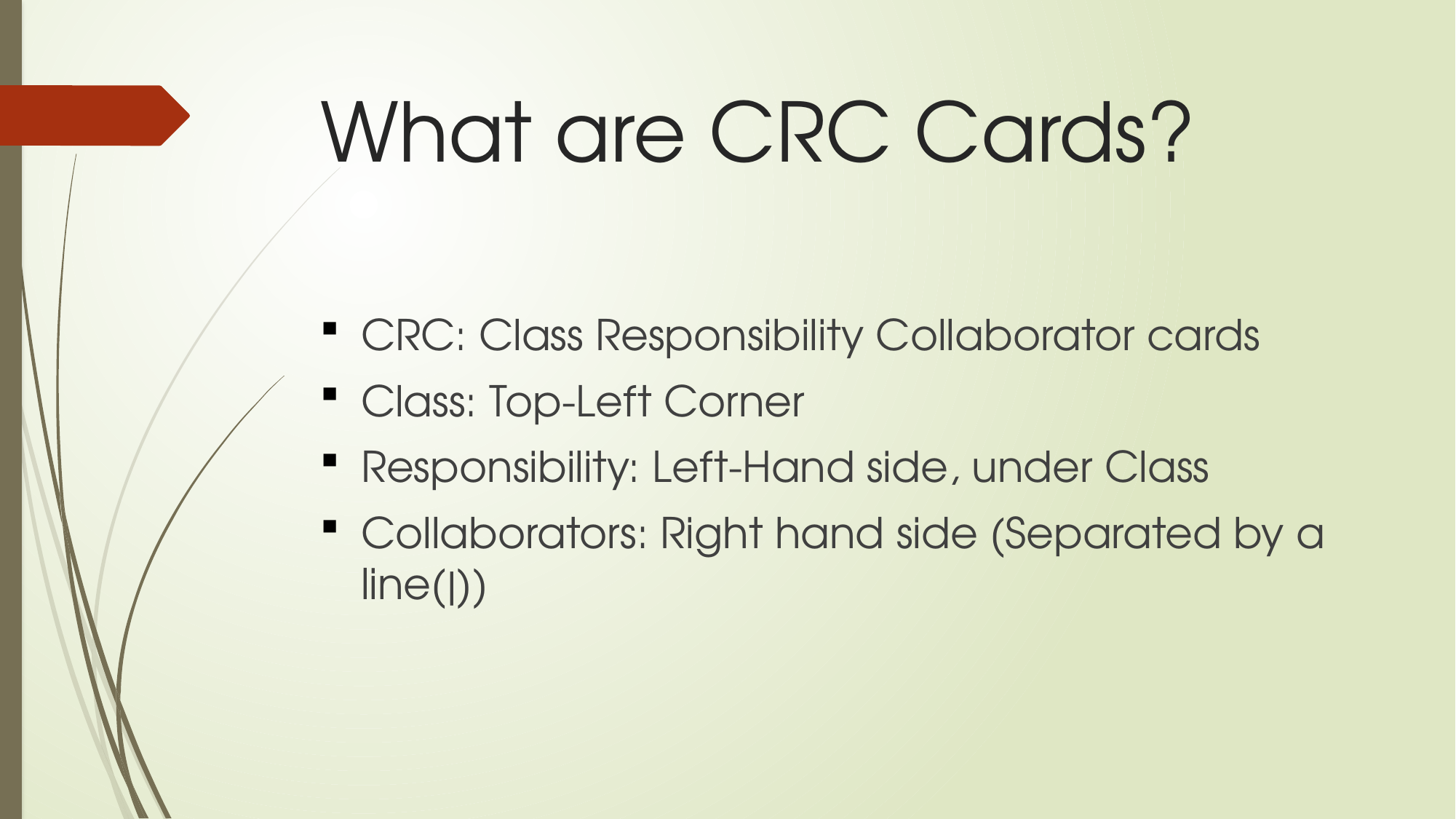

# What are CRC Cards?

CRC: Class Responsibility Collaborator cards
Class: Top-Left Corner
Responsibility: Left-Hand side, under Class
Collaborators: Right hand side (Separated by a line(|))